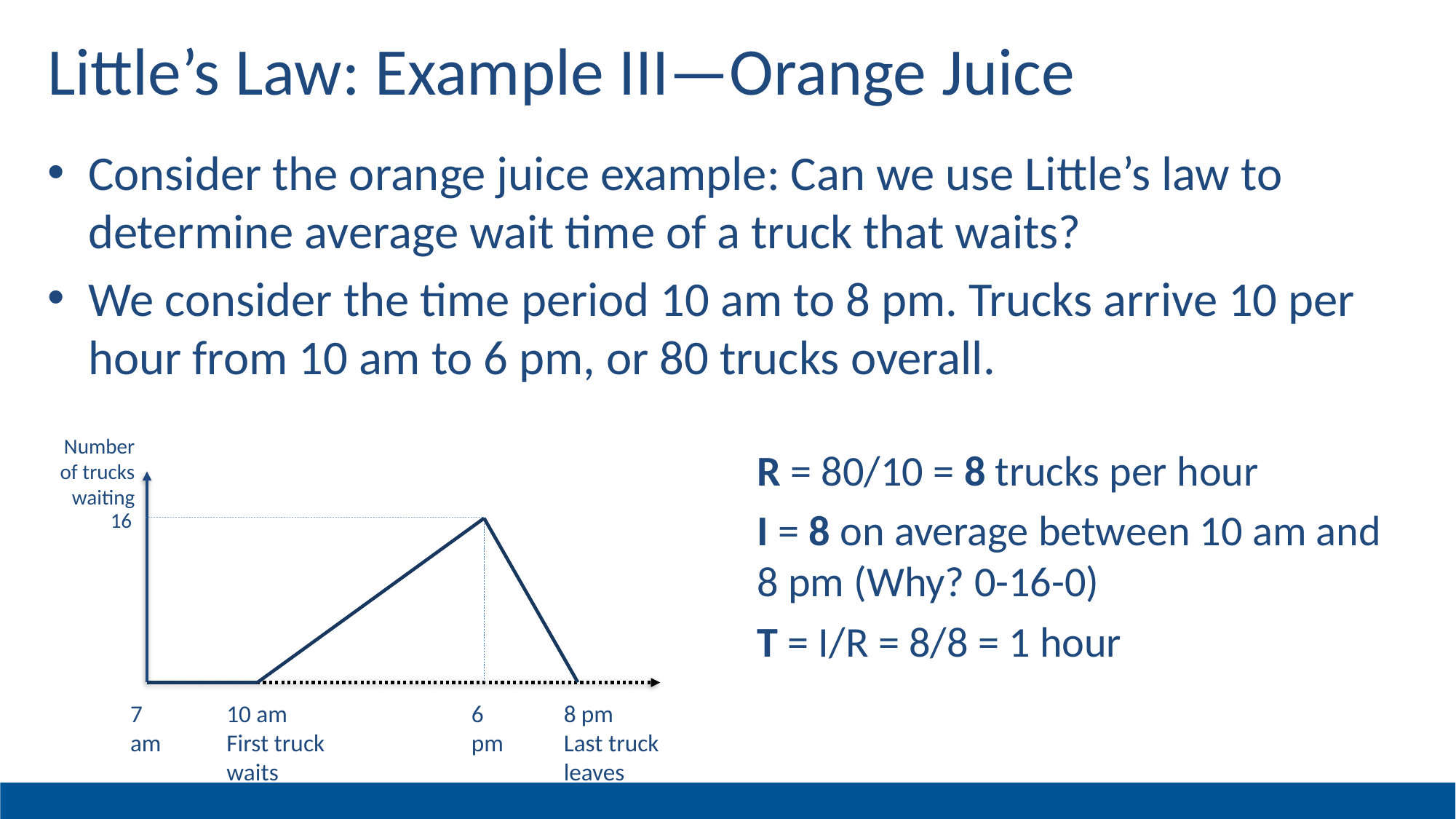

# Little’s Law: Example III—Orange Juice
Consider the orange juice example: Can we use Little’s law to determine average wait time of a truck that waits?
We consider the time period 10 am to 8 pm. Trucks arrive 10 per hour from 10 am to 6 pm, or 80 trucks overall.
Number of trucks waiting
16
10 am
First truck waits
8 pm
Last truck leaves
7 am
6 pm
R = 80/10 = 8 trucks per hour
I = 8 on average between 10 am and 8 pm (Why? 0-16-0)
T = I/R = 8/8 = 1 hour